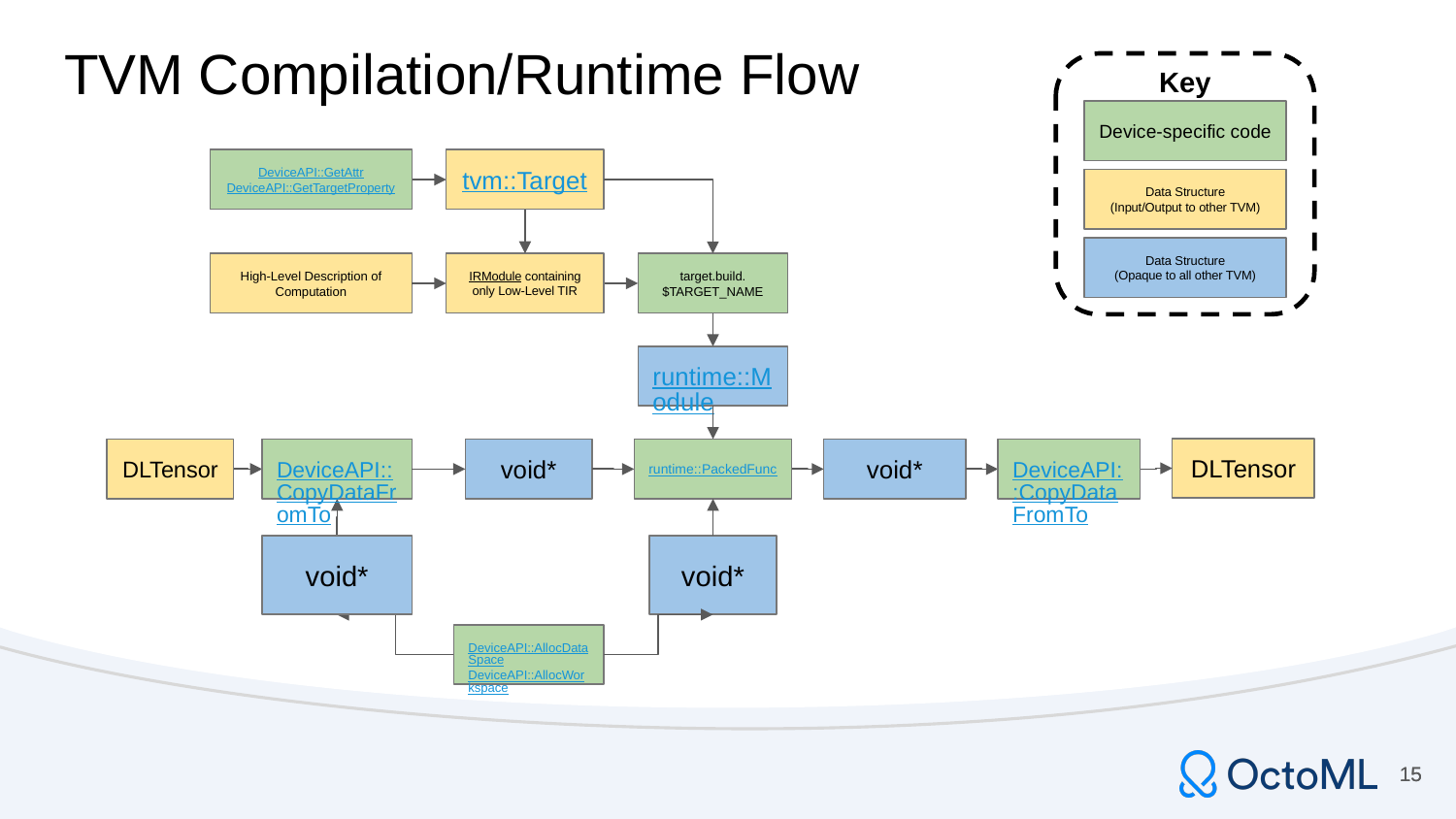

# TVM Compilation/Runtime Flow

Key
Device-specific code
Data Structure
(Input/Output to other TVM)
Data Structure
(Opaque to all other TVM)
DeviceAPI::GetAttr
DeviceAPI::GetTargetProperty
tvm::Target
IRModule containing only Low-Level TIR
target.build.
$TARGET_NAME
High-Level Description of Computation
runtime::Module
DLTensor
DLTensor
void*
runtime::
PackedFunc
void*
DeviceAPI::CopyDataFromTo
DeviceAPI::CopyDataFromTo
void*
void*
DeviceAPI::AllocDataSpace
DeviceAPI::AllocWorkspace
15
15